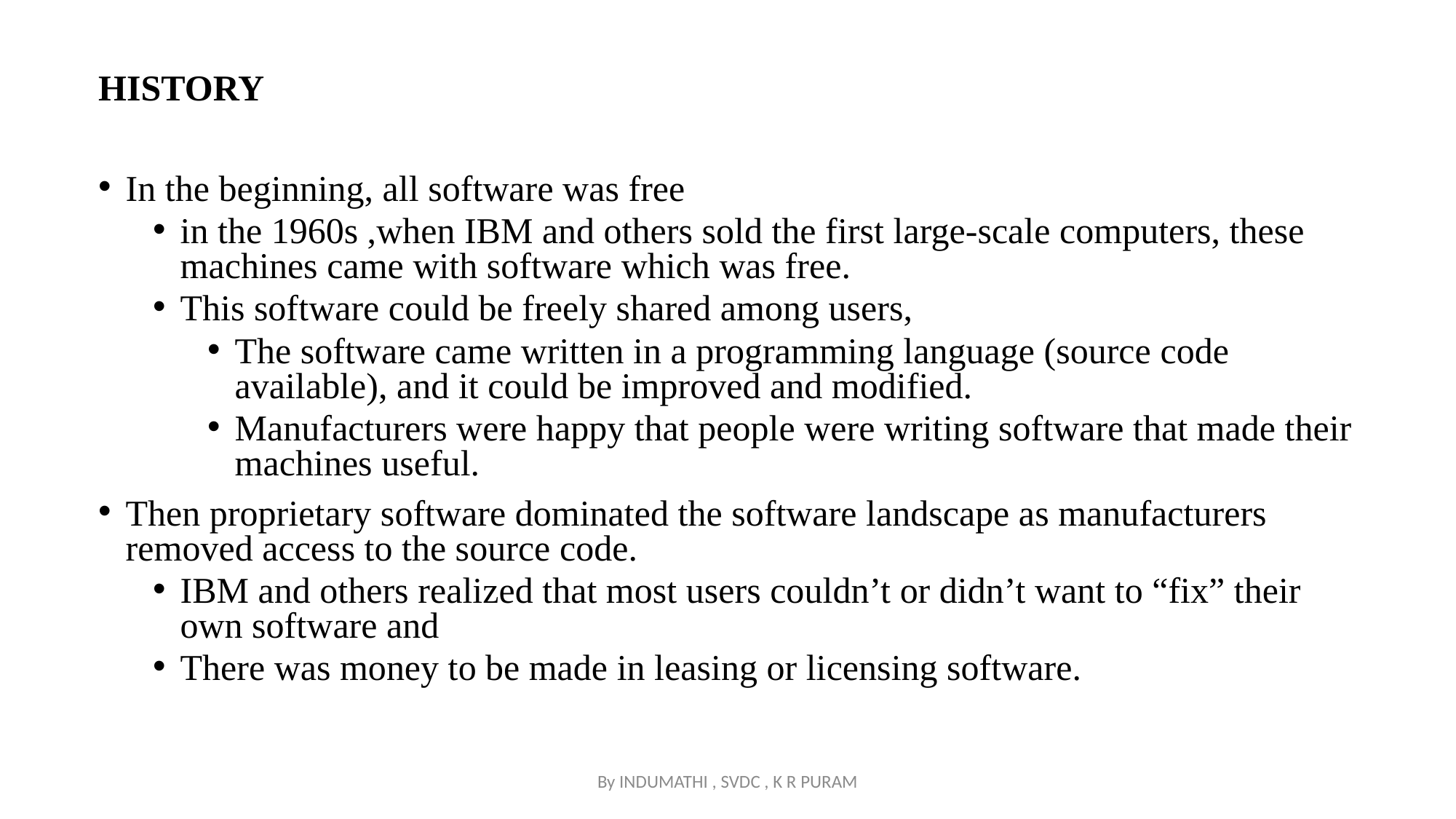

HISTORY

In the beginning, all software was free
in the 1960s ,when IBM and others sold the first large-scale computers, these machines came with software which was free.
This software could be freely shared among users,
The software came written in a programming language (source code available), and it could be improved and modified.
Manufacturers were happy that people were writing software that made their machines useful.
Then proprietary software dominated the software landscape as manufacturers removed access to the source code.
IBM and others realized that most users couldn’t or didn’t want to “fix” their own software and
There was money to be made in leasing or licensing software.

By INDUMATHI , SVDC , K R PURAM